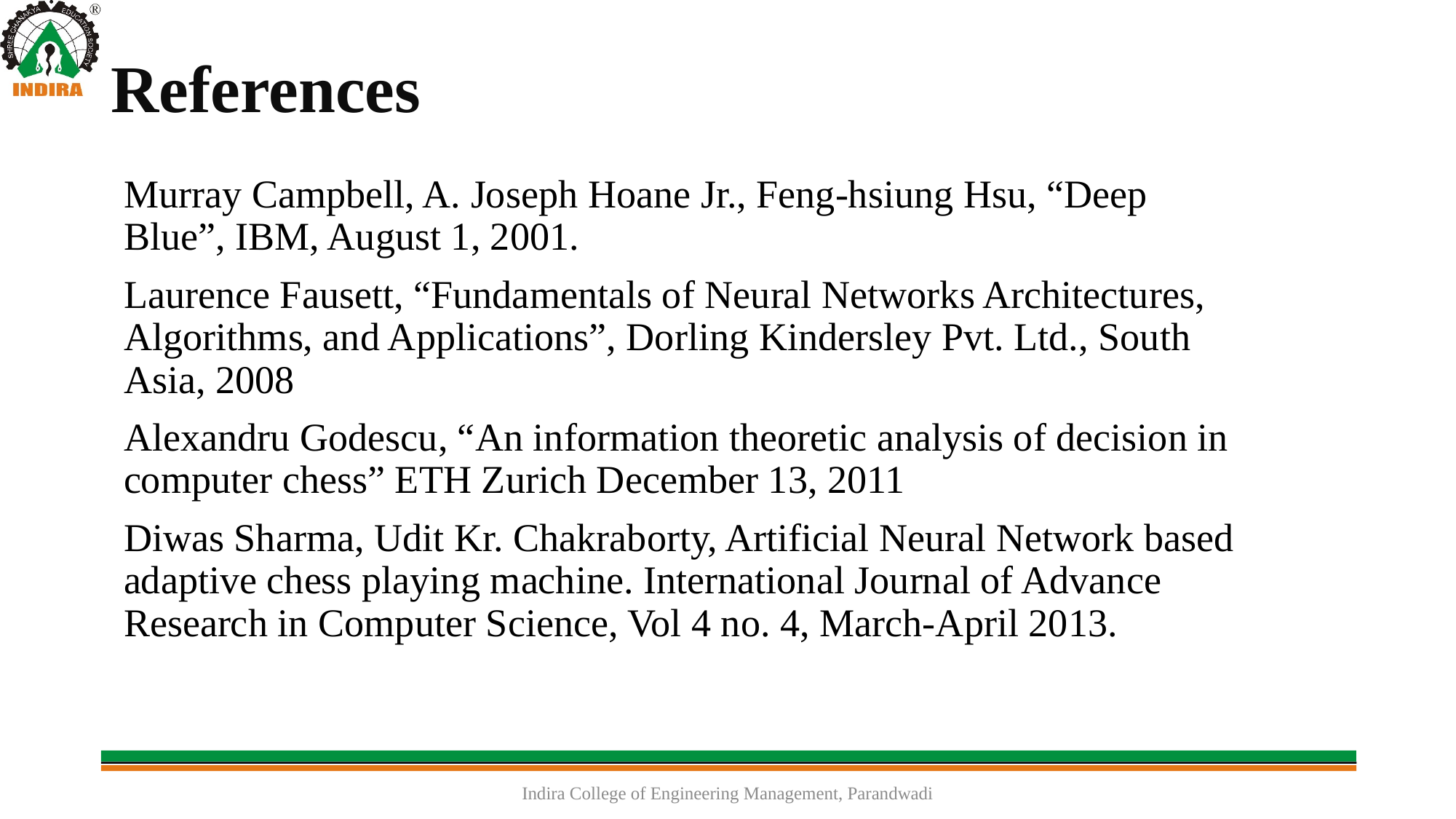

# References
Murray Campbell, A. Joseph Hoane Jr., Feng-hsiung Hsu, “Deep Blue”, IBM, August 1, 2001.
Laurence Fausett, “Fundamentals of Neural Networks Architectures, Algorithms, and Applications”, Dorling Kindersley Pvt. Ltd., South Asia, 2008
Alexandru Godescu, “An information theoretic analysis of decision in computer chess” ETH Zurich December 13, 2011
Diwas Sharma, Udit Kr. Chakraborty, Artificial Neural Network based adaptive chess playing machine. International Journal of Advance Research in Computer Science, Vol 4 no. 4, March-April 2013.

Indira College of Engineering Management, Parandwadi
15